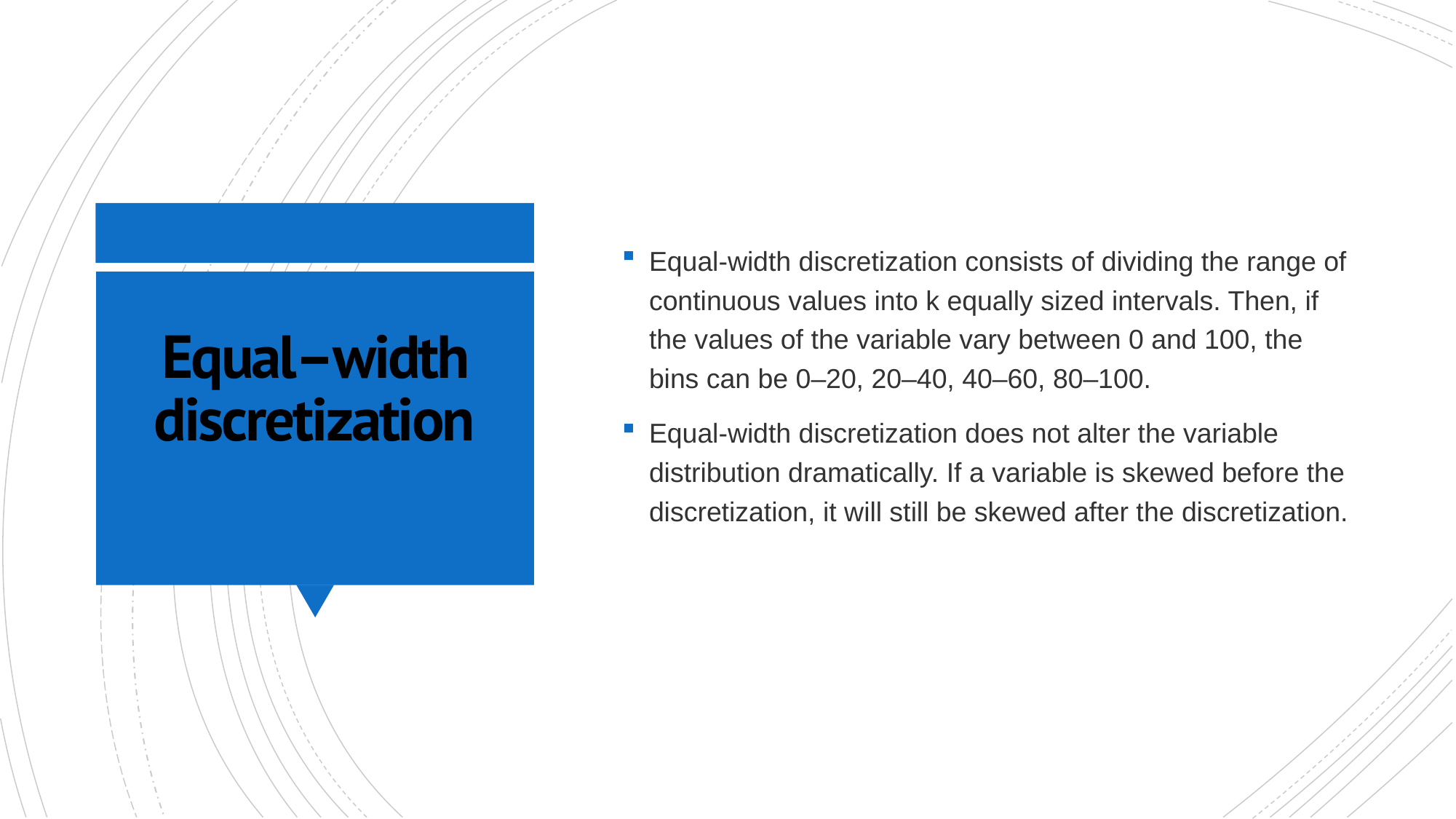

Equal-width discretization consists of dividing the range of continuous values into k equally sized intervals. Then, if the values of the variable vary between 0 and 100, the bins can be 0–20, 20–40, 40–60, 80–100.
Equal-width discretization does not alter the variable distribution dramatically. If a variable is skewed before the discretization, it will still be skewed after the discretization.

# Equal–width discretization